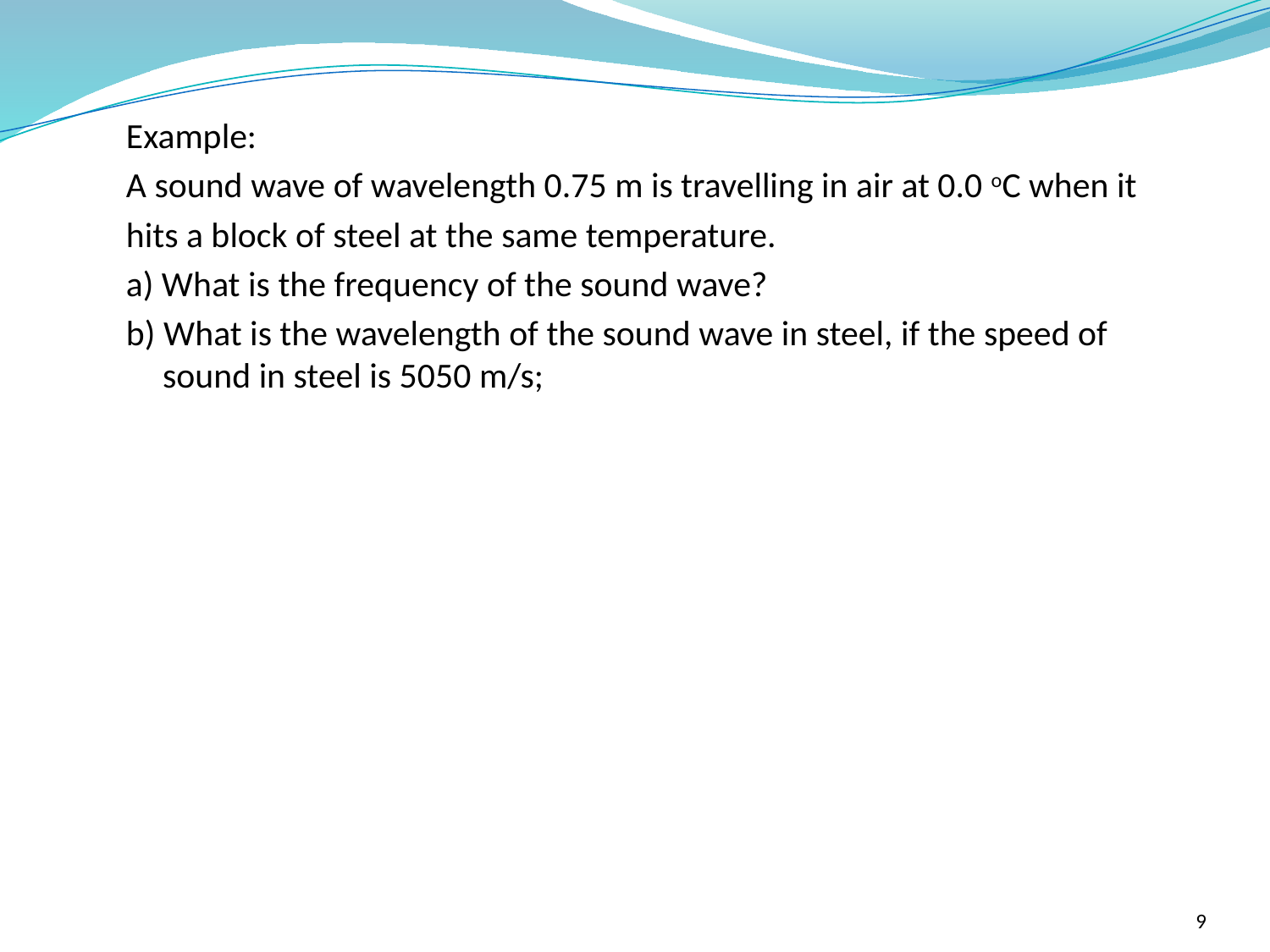

Example:
A sound wave of wavelength 0.75 m is travelling in air at 0.0 oC when it
hits a block of steel at the same temperature.
a) What is the frequency of the sound wave?
b) What is the wavelength of the sound wave in steel, if the speed of sound in steel is 5050 m/s;
9